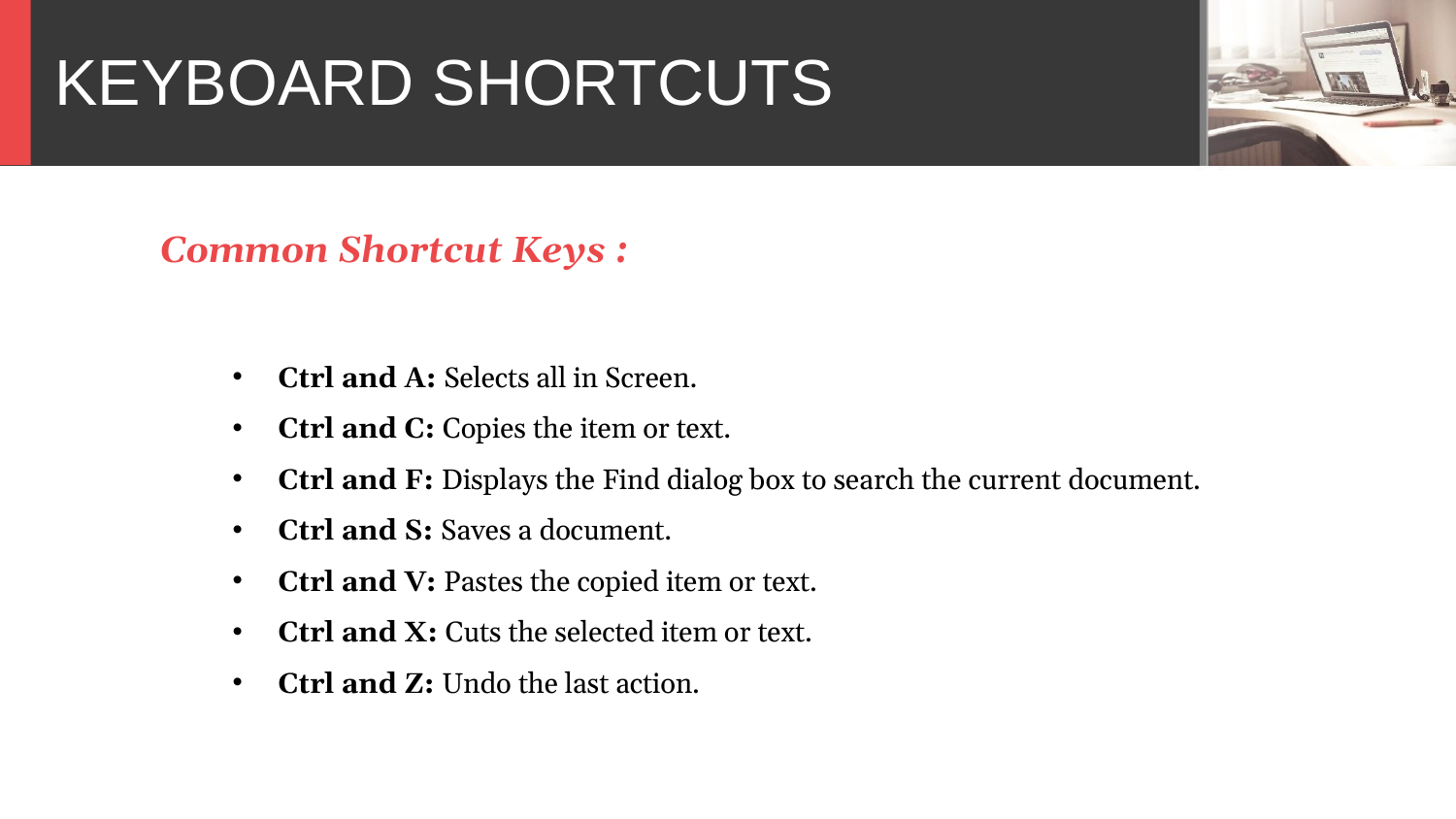

# KEYBOARD SHORTCUTS
Common Shortcut Keys :

Ctrl and A: Selects all in Screen.
Ctrl and C: Copies the item or text.
Ctrl and F: Displays the Find dialog box to search the current document.
Ctrl and S: Saves a document.
Ctrl and V: Pastes the copied item or text.
Ctrl and X: Cuts the selected item or text.
Ctrl and Z: Undo the last action.